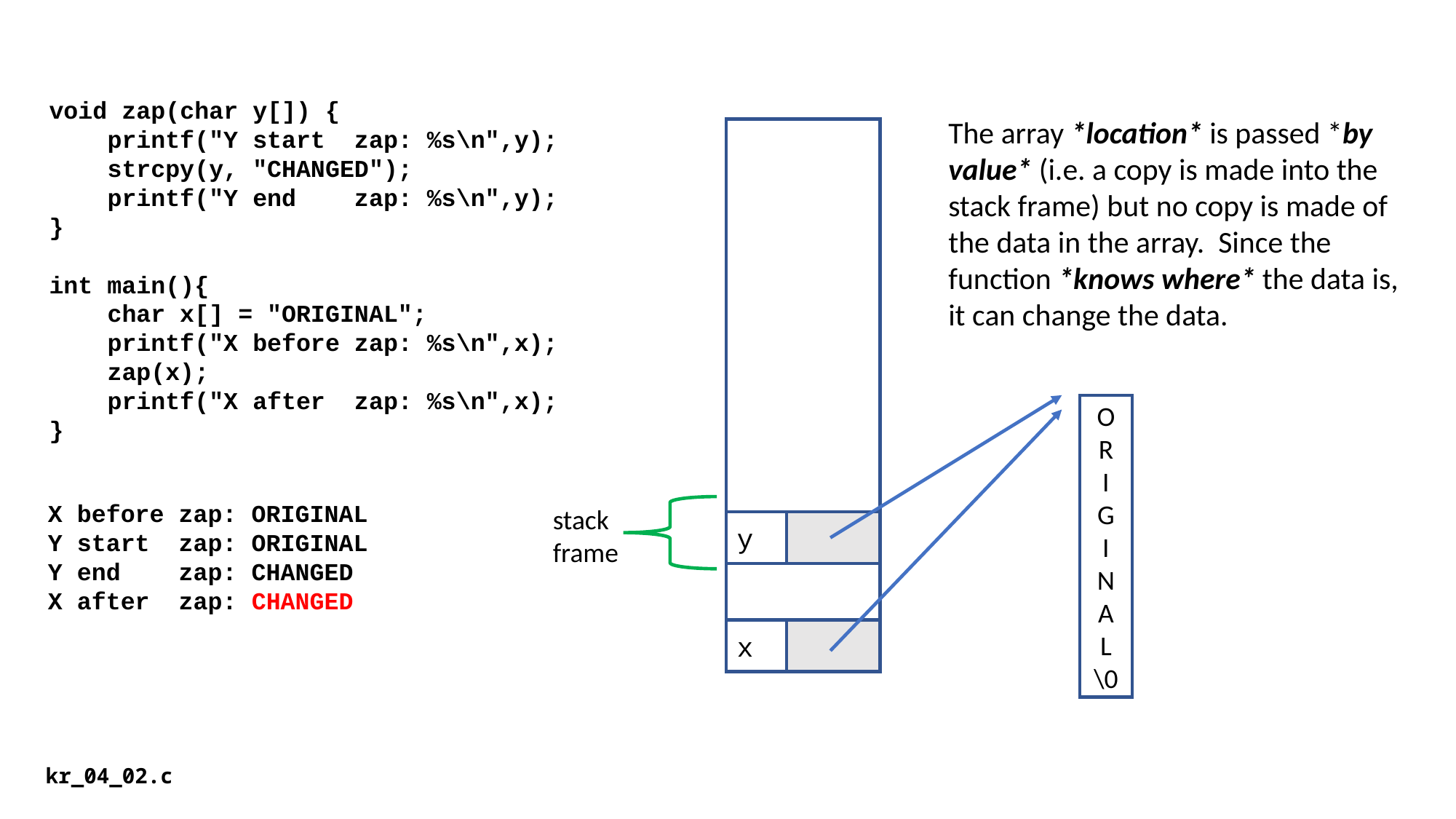

void zap(char y[]) {
    printf("Y start  zap: %s\n",y);
    strcpy(y, "CHANGED");
    printf("Y end    zap: %s\n",y);
}

int main(){
    char x[] = "ORIGINAL";
    printf("X before zap: %s\n",x);
    zap(x);
    printf("X after  zap: %s\n",x);
}
The array *location* is passed *by value* (i.e. a copy is made into the stack frame) but no copy is made of the data in the array.  Since the function *knows where* the data is, it can change the data.

O
R
I
G
I
N
A
L
\0
X before zap: ORIGINAL
Y start  zap: ORIGINAL
Y end    zap: CHANGED
X after  zap: CHANGED
stack
frame

y

x

kr_04_02.c